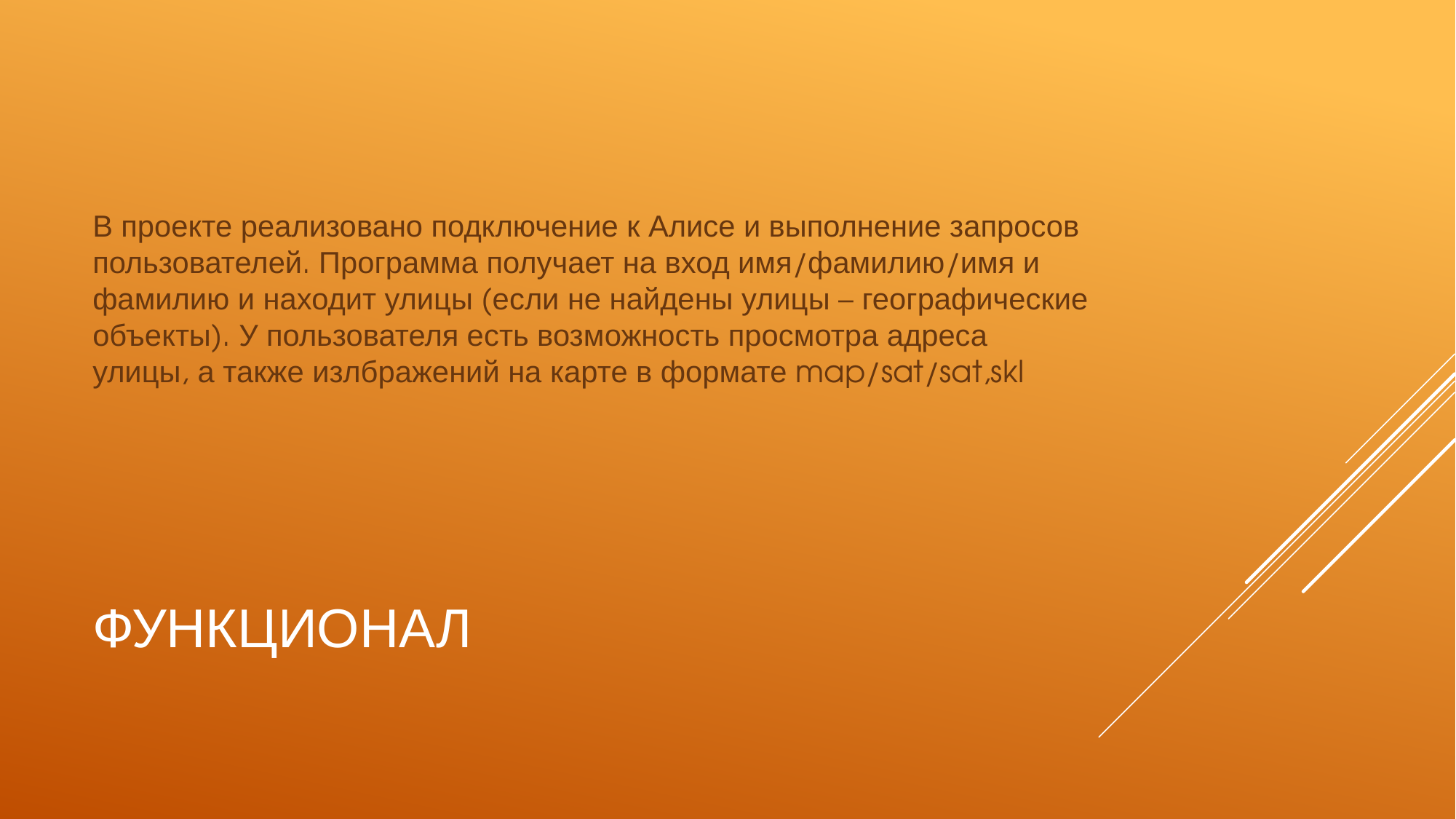

В проекте реализовано подключение к Алисе и выполнение запросов пользователей. Программа получает на вход имя/фамилию/имя и фамилию и находит улицы (если не найдены улицы – географические объекты). У пользователя есть возможность просмотра адреса улицы, а также излбражений на карте в формате map/sat/sat,skl
# Функционал